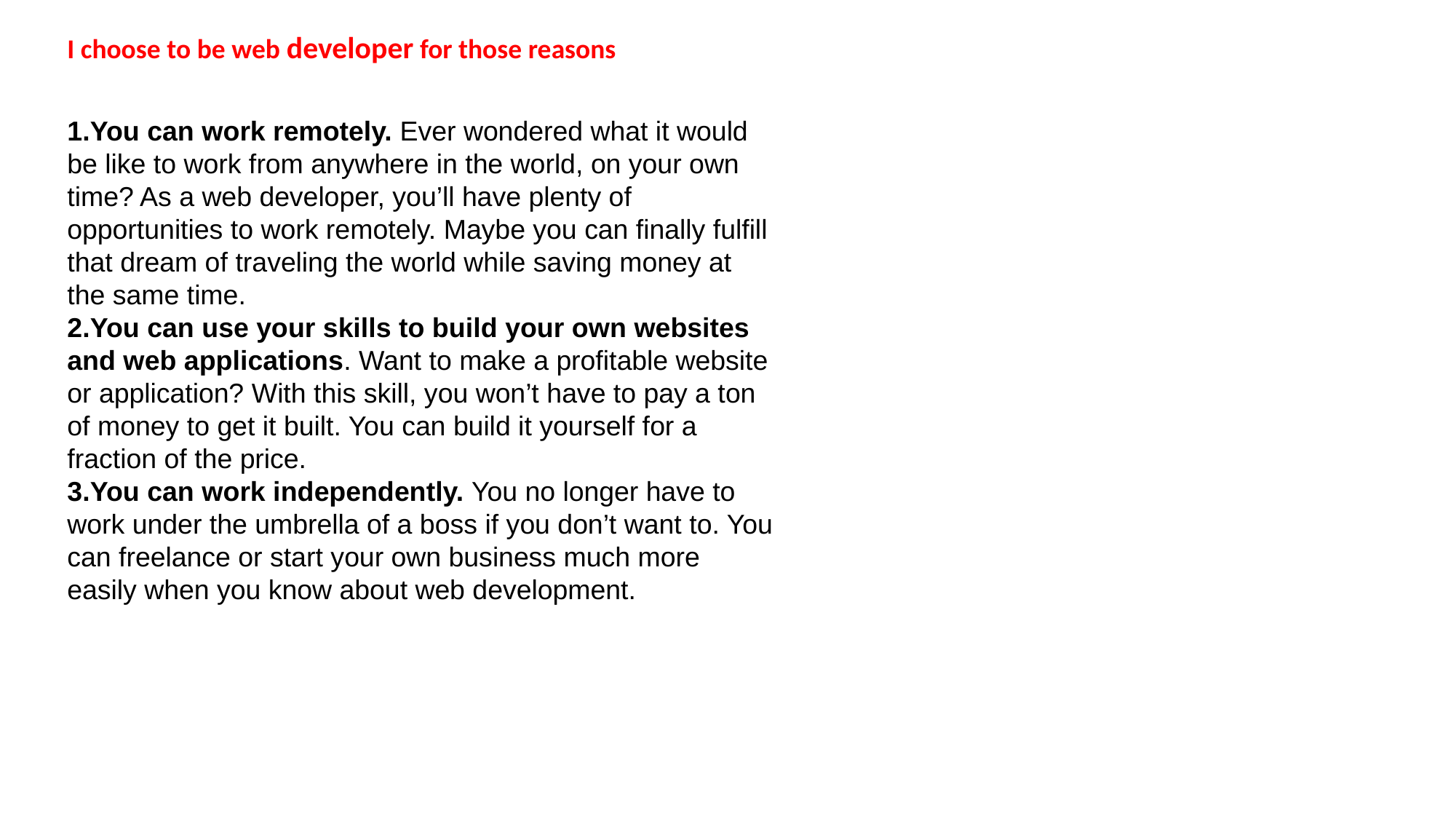

I choose to be web developer for those reasons
You can work remotely. Ever wondered what it would be like to work from anywhere in the world, on your own time? As a web developer, you’ll have plenty of opportunities to work remotely. Maybe you can finally fulfill that dream of traveling the world while saving money at the same time.
You can use your skills to build your own websites and web applications. Want to make a profitable website or application? With this skill, you won’t have to pay a ton of money to get it built. You can build it yourself for a fraction of the price.
You can work independently. You no longer have to work under the umbrella of a boss if you don’t want to. You can freelance or start your own business much more easily when you know about web development.